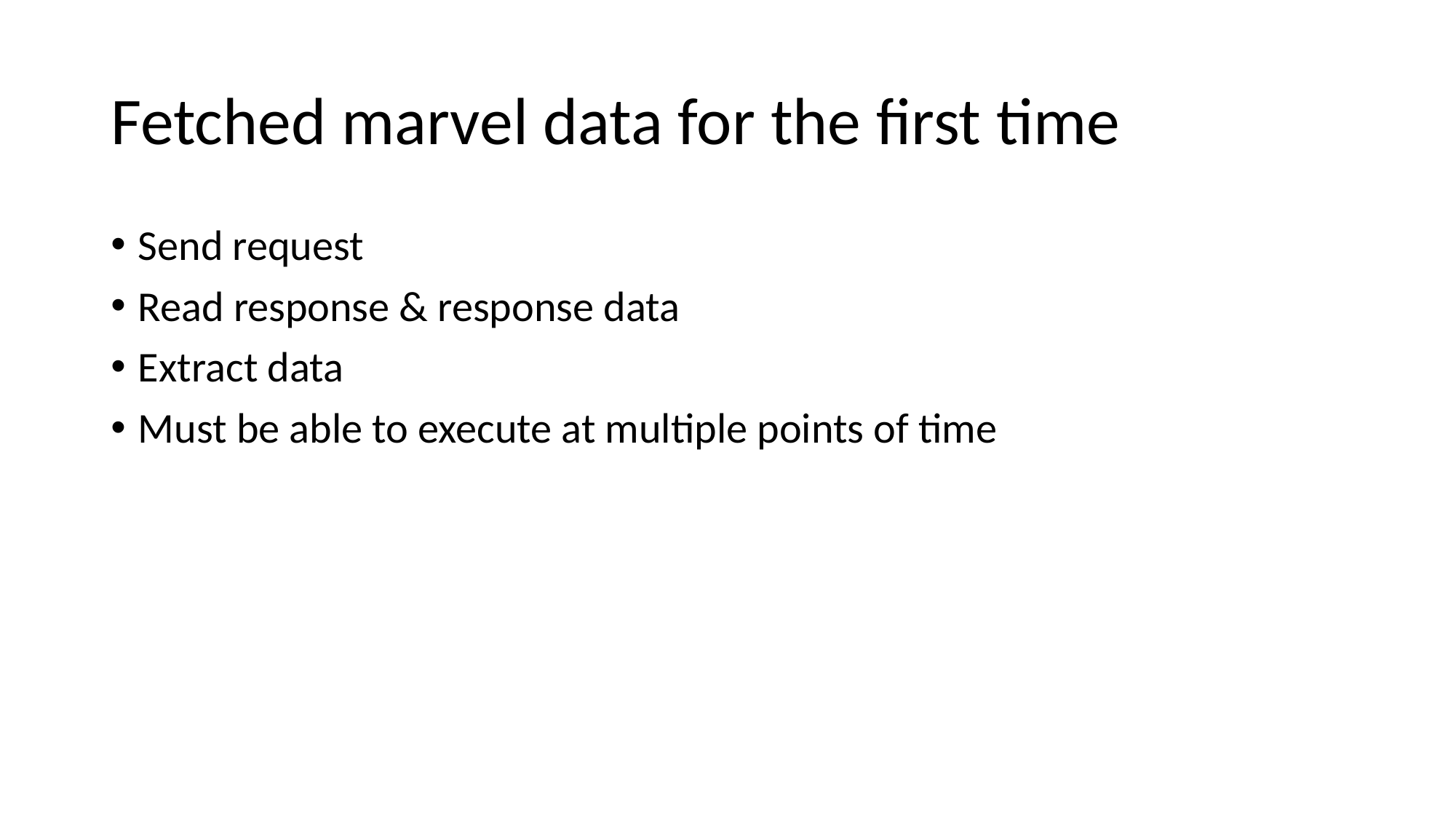

# Fetched marvel data for the first time
Send request
Read response & response data
Extract data
Must be able to execute at multiple points of time